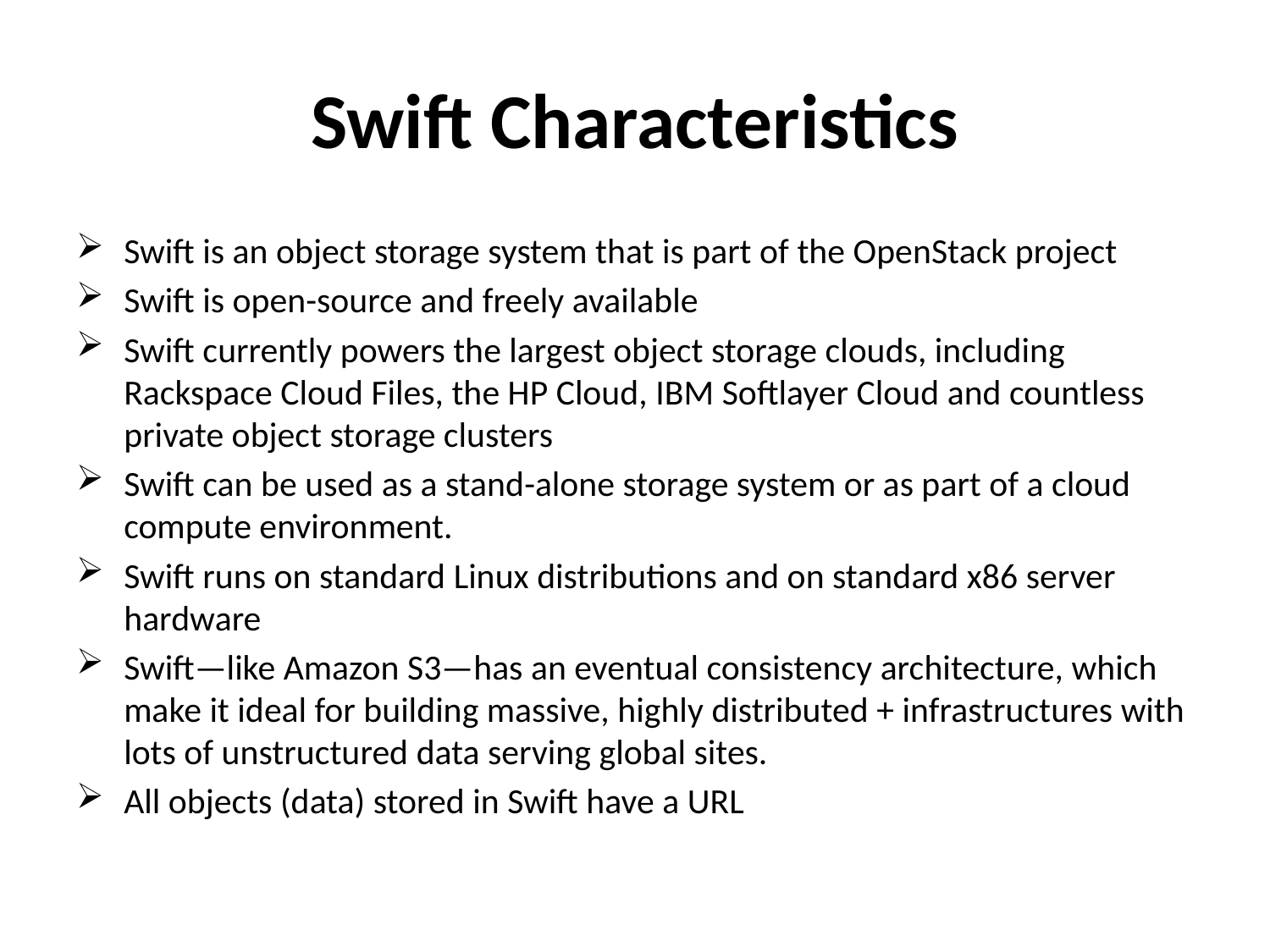

# Swift Characteristics
Swift is an object storage system that is part of the OpenStack project
Swift is open-source and freely available
Swift currently powers the largest object storage clouds, including Rackspace Cloud Files, the HP Cloud, IBM Softlayer Cloud and countless private object storage clusters
Swift can be used as a stand-alone storage system or as part of a cloud compute environment.
Swift runs on standard Linux distributions and on standard x86 server hardware
Swift—like Amazon S3—has an eventual consistency architecture, which make it ideal for building massive, highly distributed + infrastructures with lots of unstructured data serving global sites.
All objects (data) stored in Swift have a URL